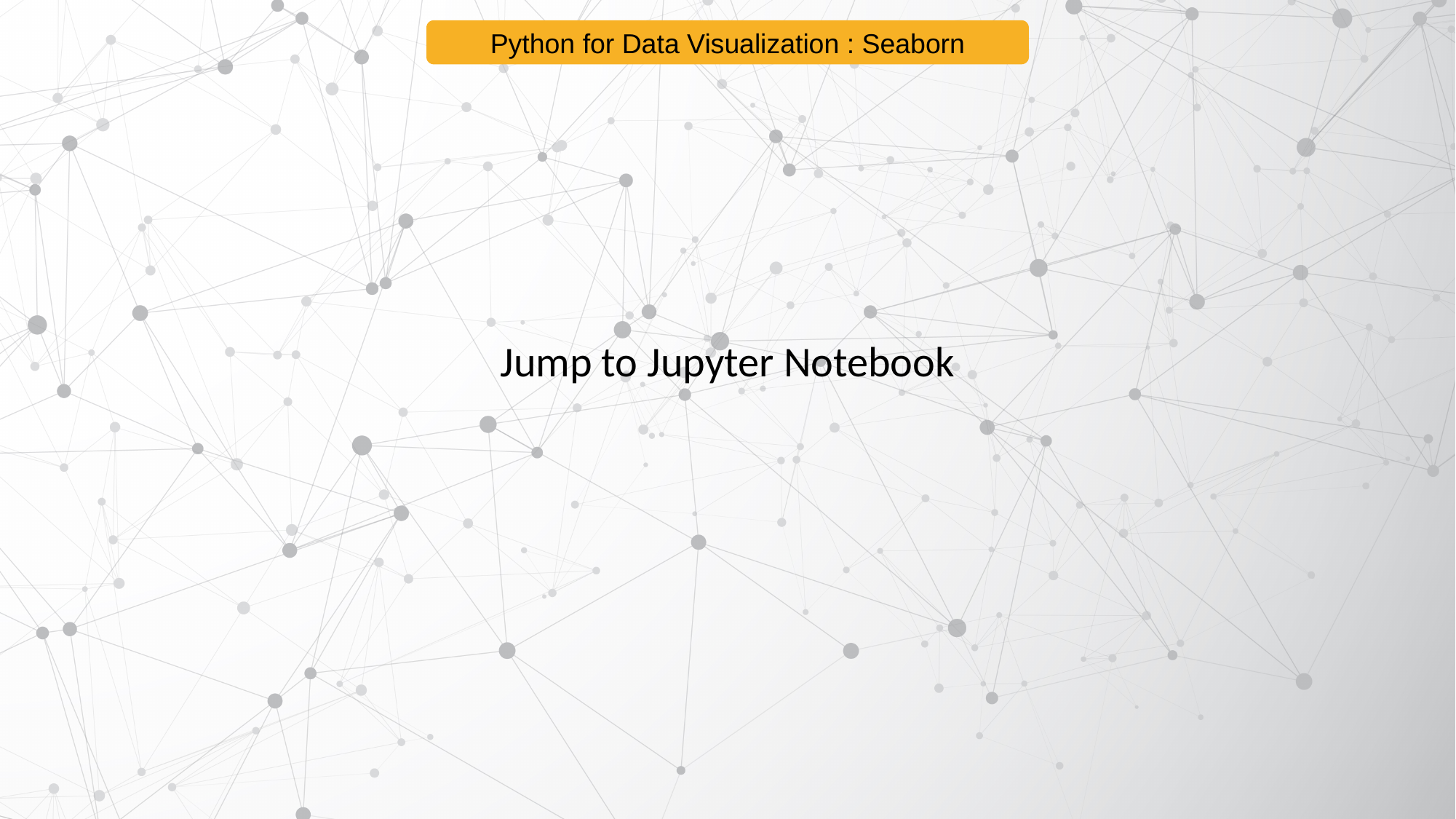

Python for Data Visualization : Seaborn
Jump to Jupyter Notebook